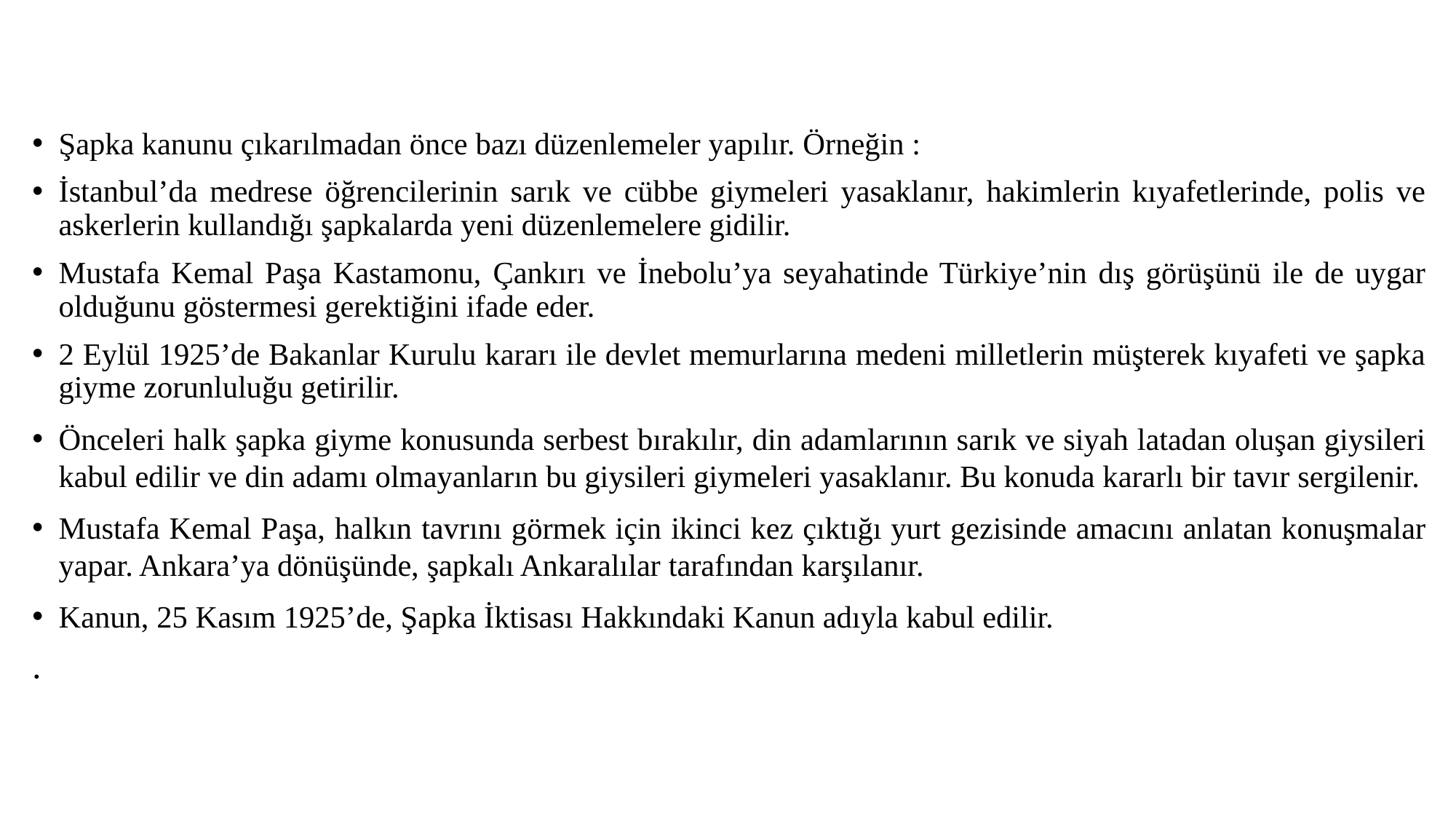

Şapka kanunu çıkarılmadan önce bazı düzenlemeler yapılır. Örneğin :
İstanbul’da medrese öğrencilerinin sarık ve cübbe giymeleri yasaklanır, hakimlerin kıyafetlerinde, polis ve askerlerin kullandığı şapkalarda yeni düzenlemelere gidilir.
Mustafa Kemal Paşa Kastamonu, Çankırı ve İnebolu’ya seyahatinde Türkiye’nin dış görüşünü ile de uygar olduğunu göstermesi gerektiğini ifade eder.
2 Eylül 1925’de Bakanlar Kurulu kararı ile devlet memurlarına medeni milletlerin müşterek kıyafeti ve şapka giyme zorunluluğu getirilir.
Önceleri halk şapka giyme konusunda serbest bırakılır, din adamlarının sarık ve siyah latadan oluşan giysileri kabul edilir ve din adamı olmayanların bu giysileri giymeleri yasaklanır. Bu konuda kararlı bir tavır sergilenir.
Mustafa Kemal Paşa, halkın tavrını görmek için ikinci kez çıktığı yurt gezisinde amacını anlatan konuşmalar yapar. Ankara’ya dönüşünde, şapkalı Ankaralılar tarafından karşılanır.
Kanun, 25 Kasım 1925’de, Şapka İktisası Hakkındaki Kanun adıyla kabul edilir.
.